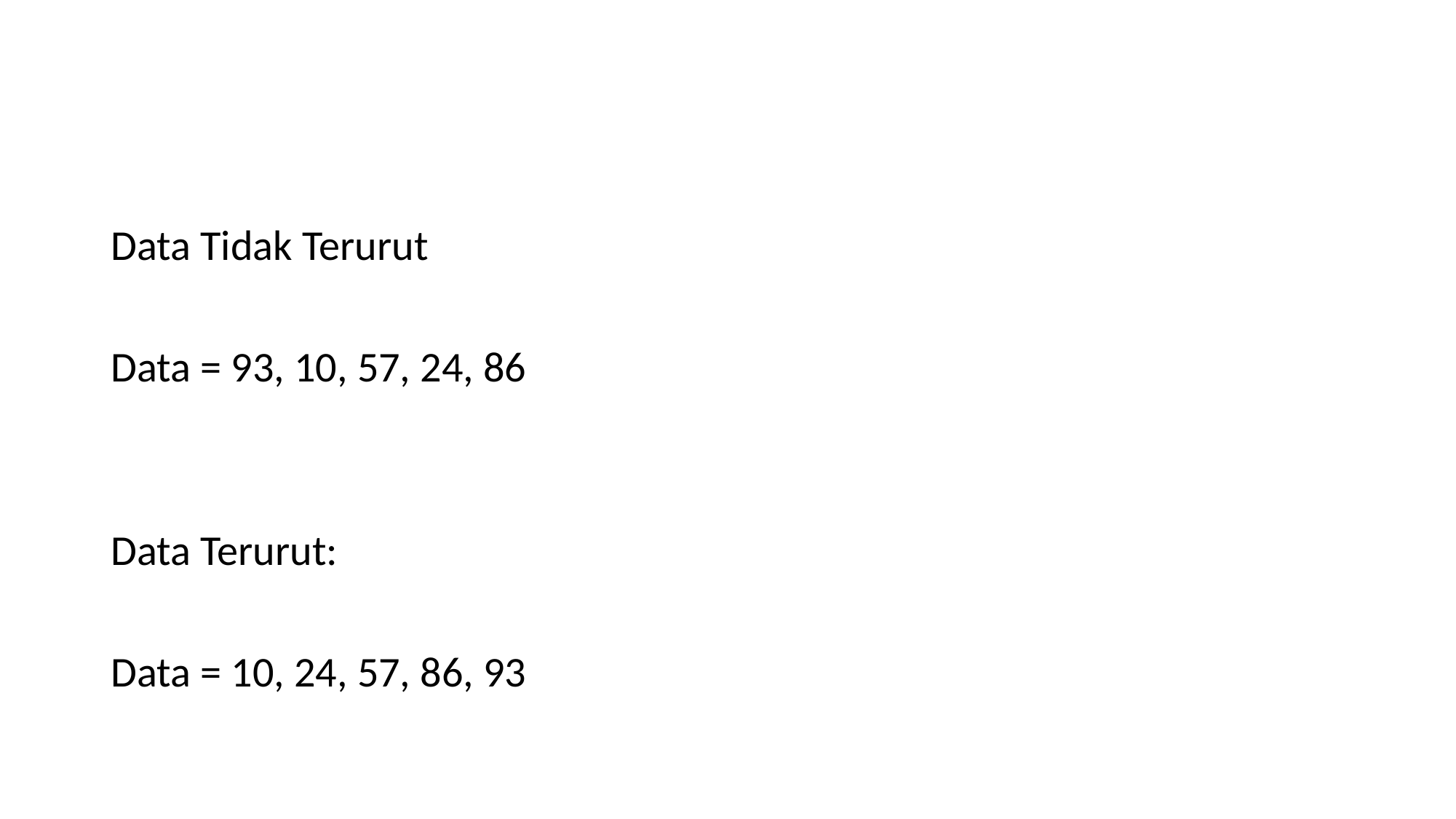

#
Data Tidak Terurut

Data = 93, 10, 57, 24, 86

Data Terurut:

Data = 10, 24, 57, 86, 93